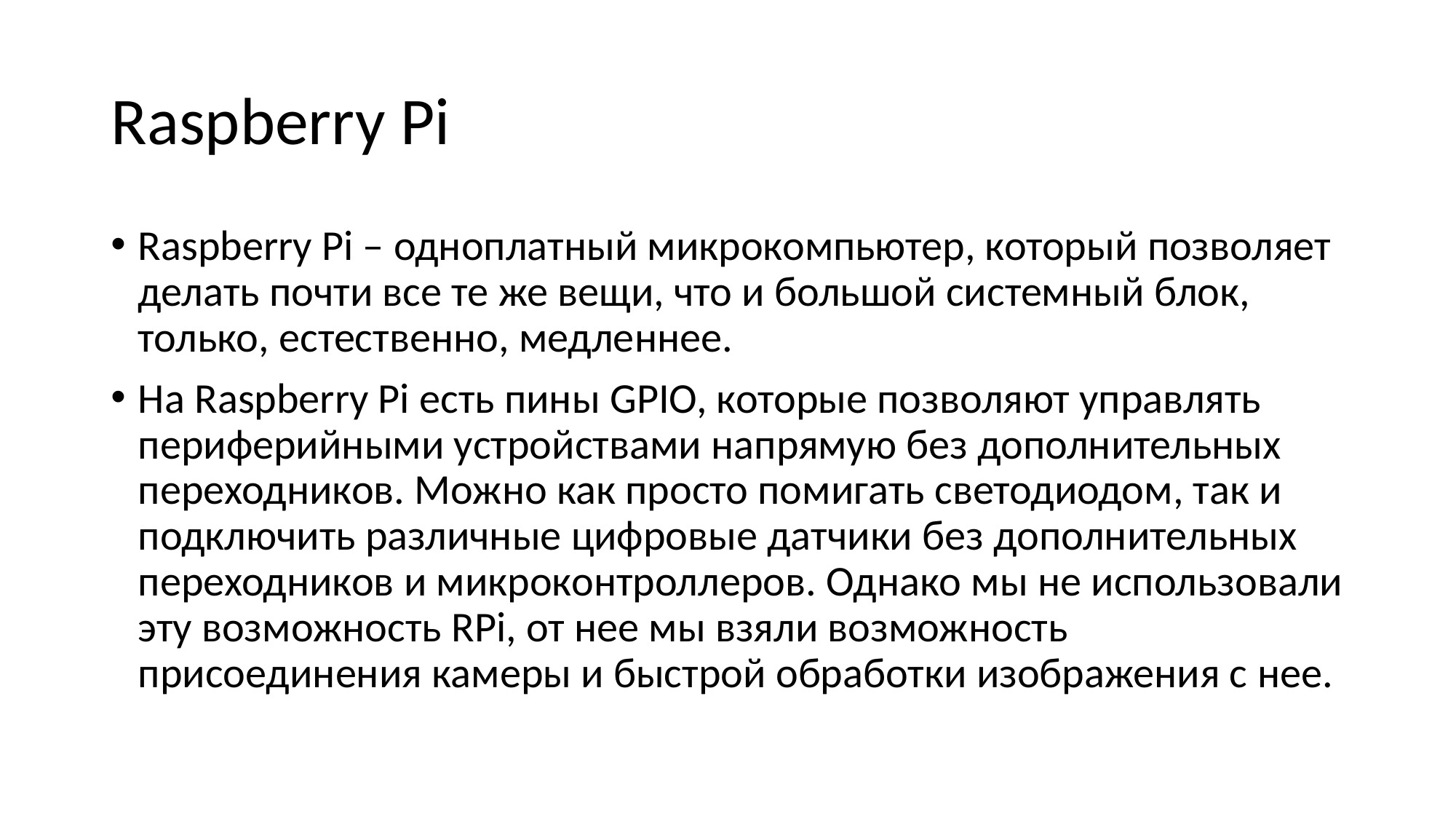

# Raspberry Pi
Raspberry Pi – одноплатный микрокомпьютер, который позволяет делать почти все те же вещи, что и большой системный блок, только, естественно, медленнее.
На Raspberry Pi есть пины GPIO, которые позволяют управлять периферийными устройствами напрямую без дополнительных переходников. Можно как просто помигать светодиодом, так и подключить различные цифровые датчики без дополнительных переходников и микроконтроллеров. Однако мы не использовали эту возможность RPi, от нее мы взяли возможность присоединения камеры и быстрой обработки изображения с нее.